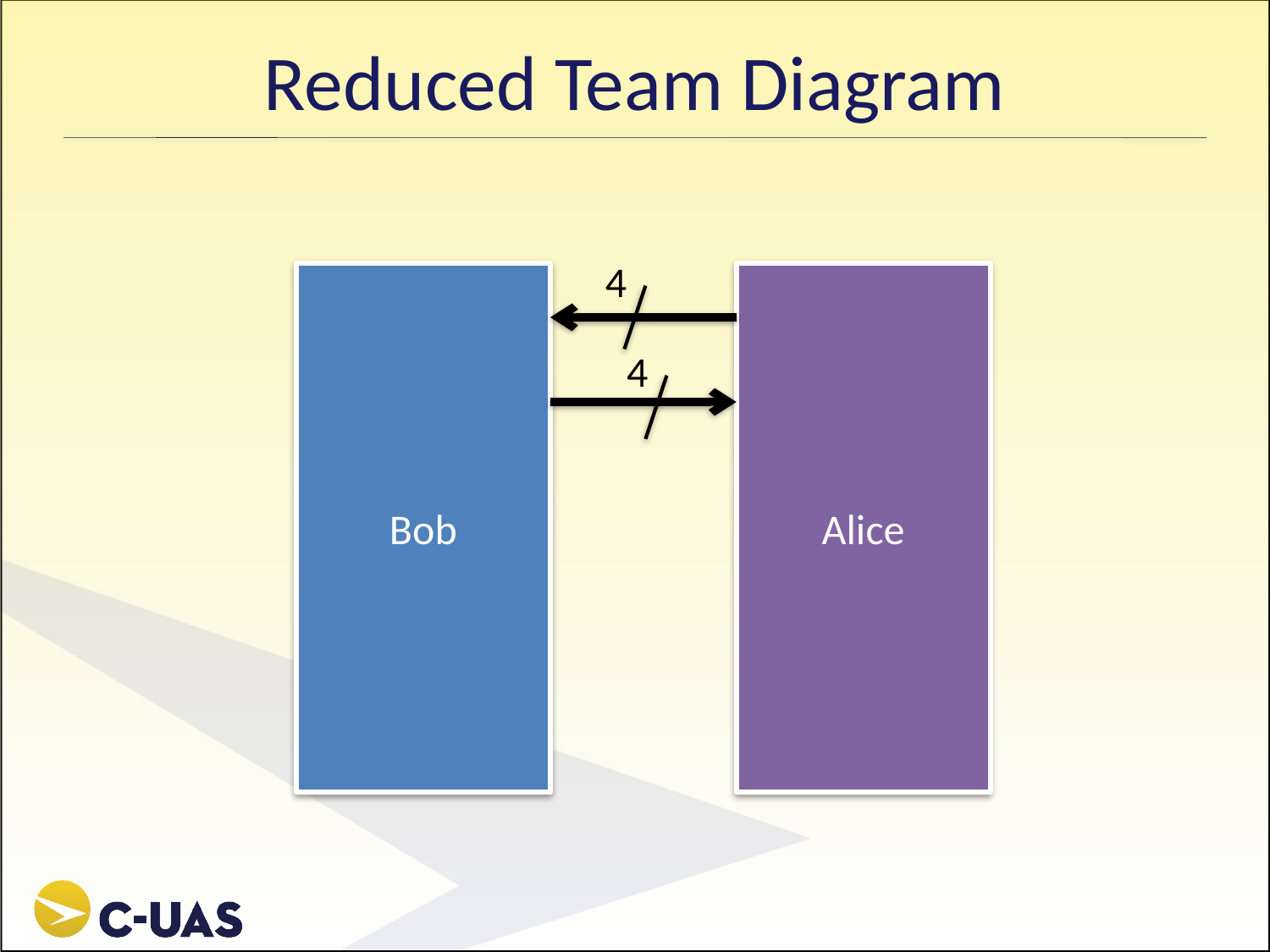

# Reduced Team Diagram
4
Bob
Alice
4